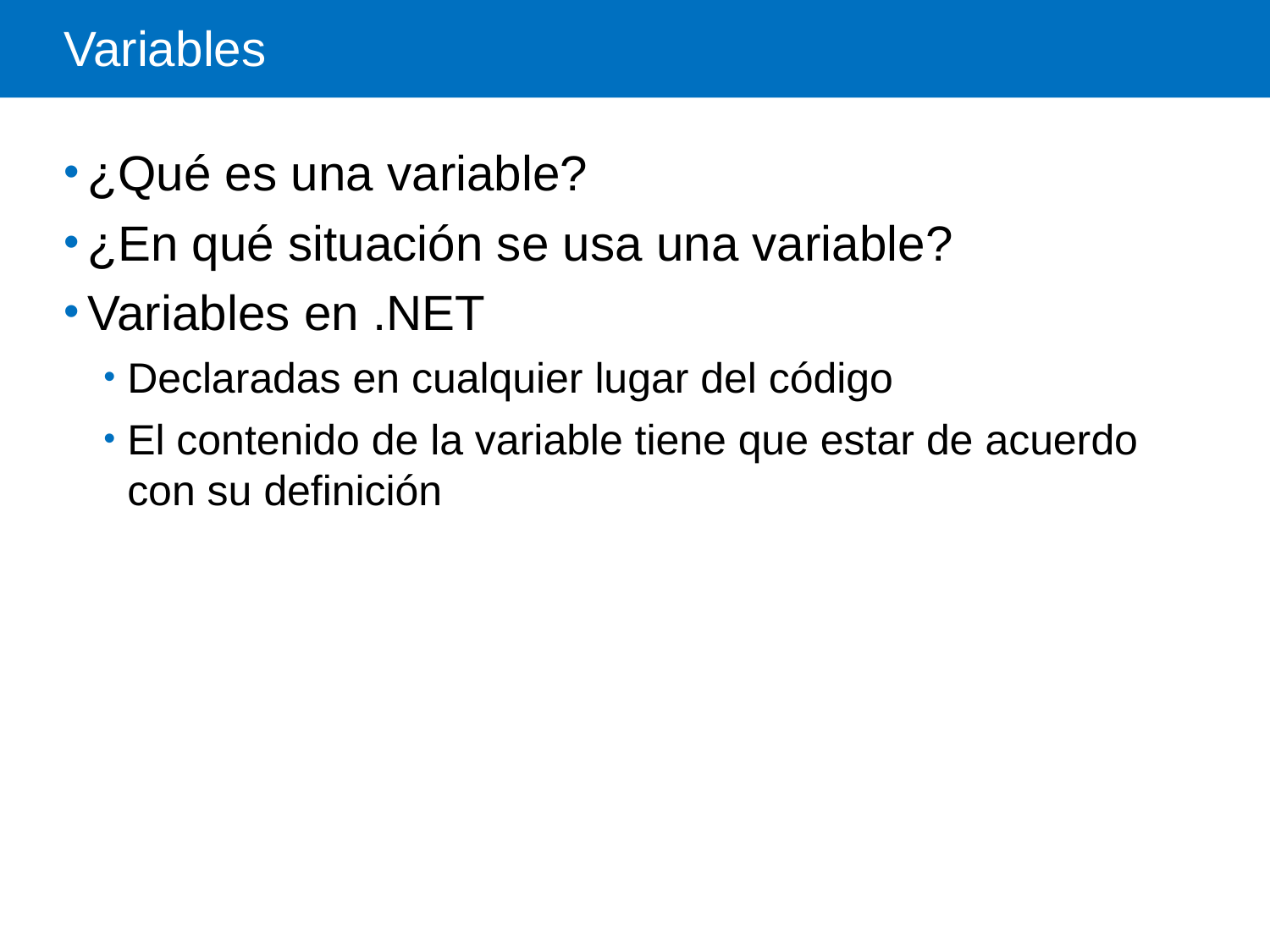

# Variables
¿Qué es una variable?
¿En qué situación se usa una variable?
Variables en .NET
Declaradas en cualquier lugar del código
El contenido de la variable tiene que estar de acuerdo con su definición